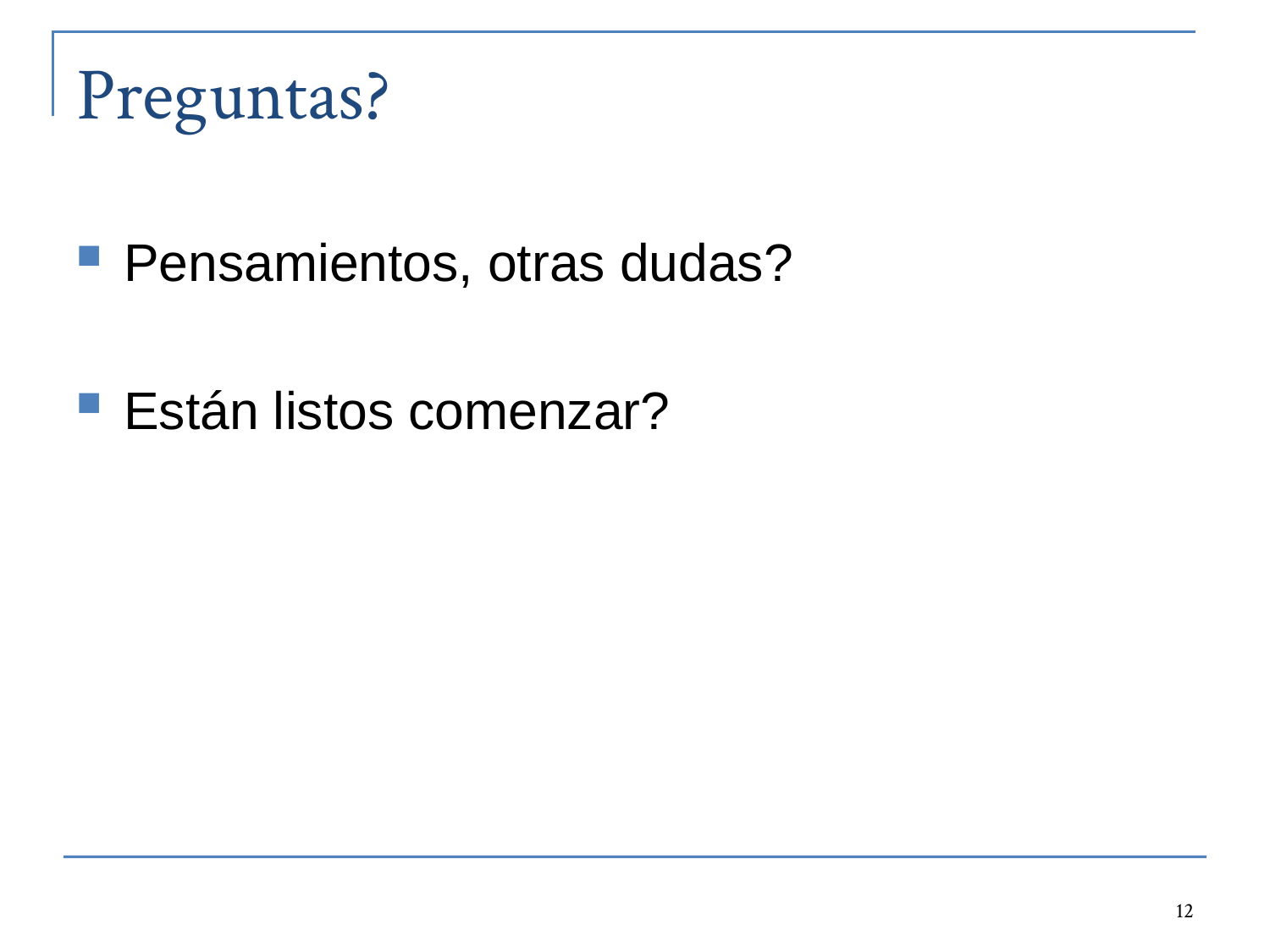

# Preguntas?
Pensamientos, otras dudas?

Están listos comenzar?
12